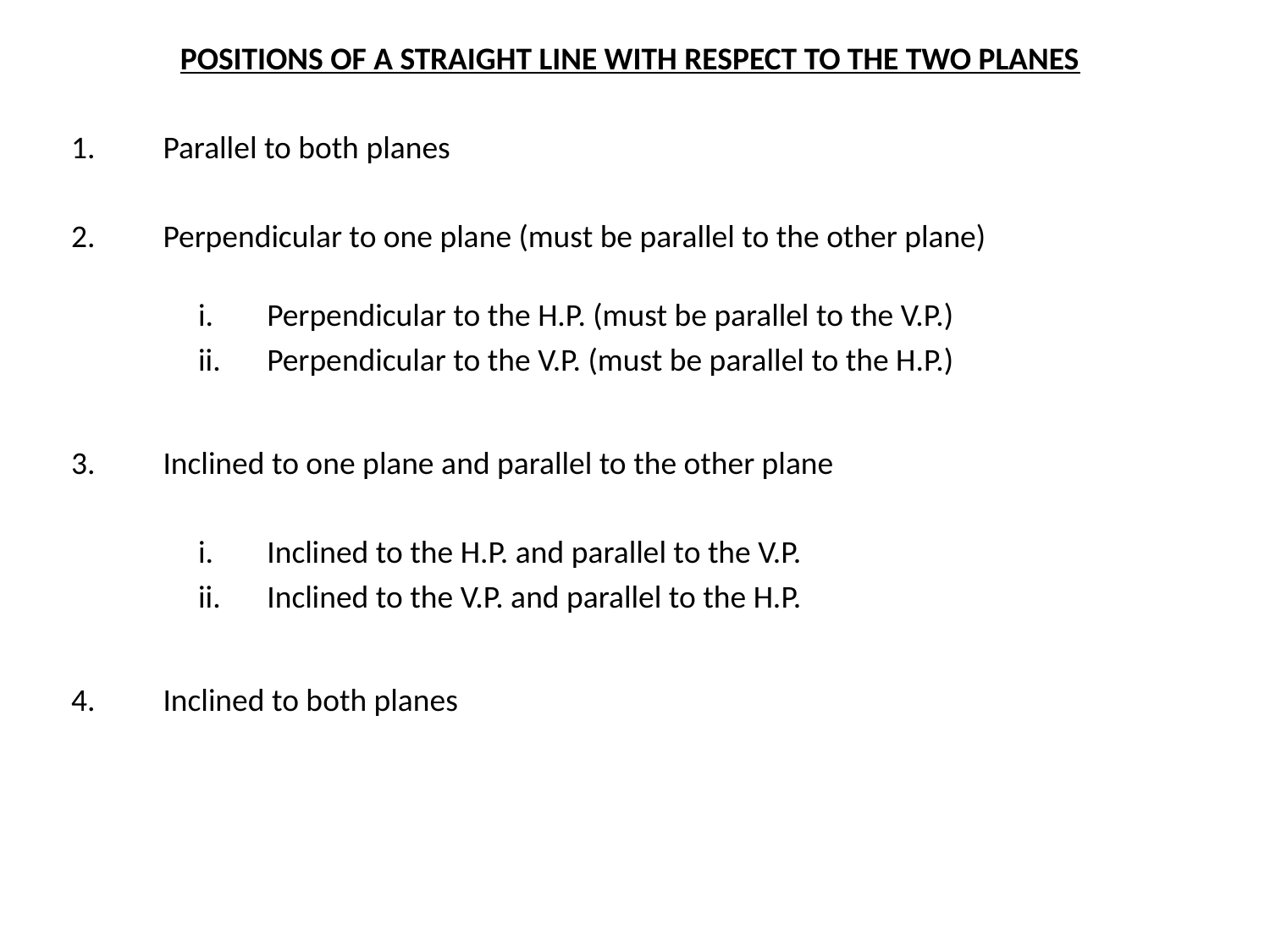

POSITIONS OF A STRAIGHT LINE WITH RESPECT TO THE TWO PLANES

Parallel to both planes

Perpendicular to one plane (must be parallel to the other plane)

Perpendicular to the H.P. (must be parallel to the V.P.)
Perpendicular to the V.P. (must be parallel to the H.P.)

Inclined to one plane and parallel to the other plane

Inclined to the H.P. and parallel to the V.P.
Inclined to the V.P. and parallel to the H.P.

Inclined to both planes